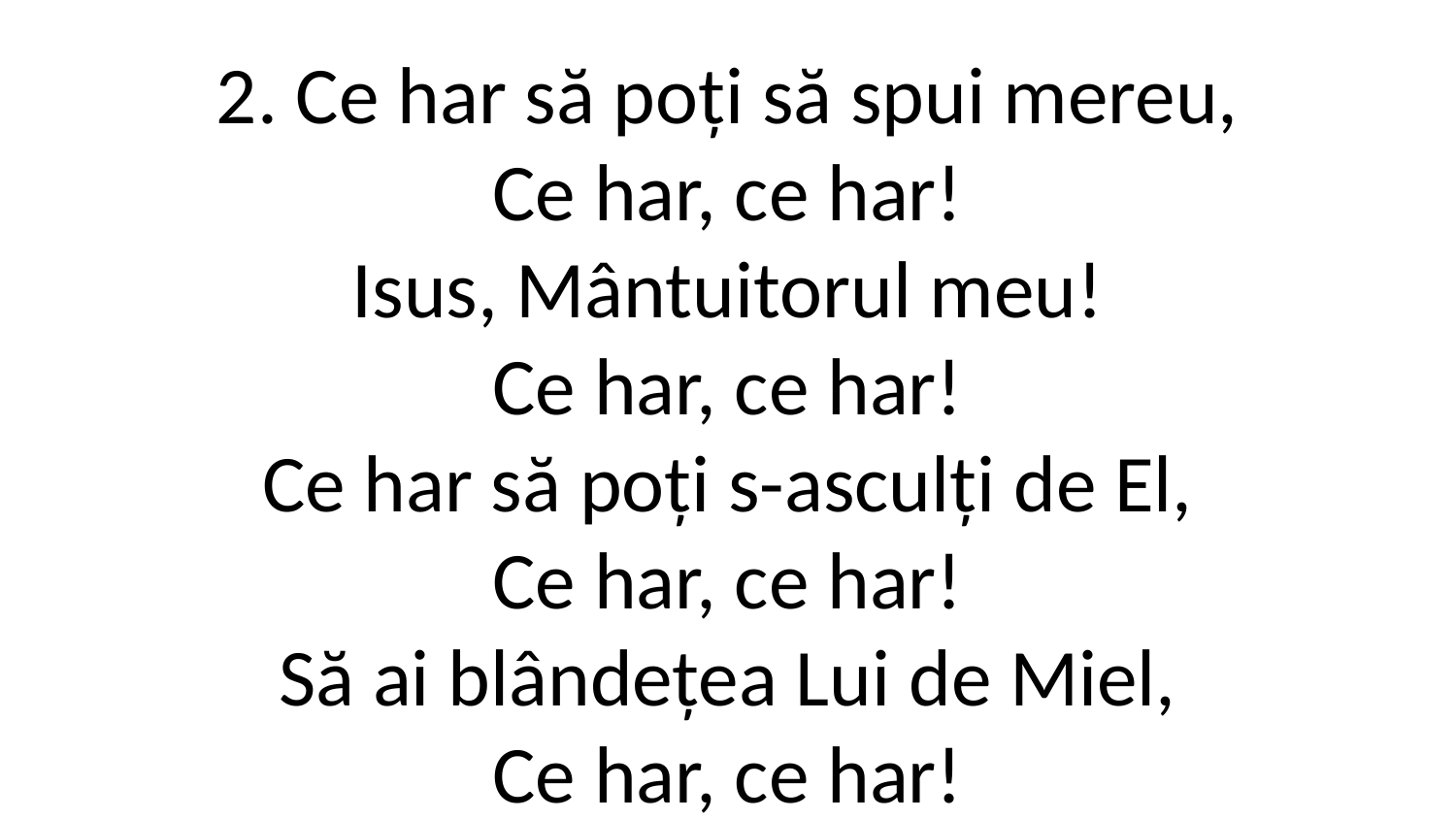

2. Ce har să poți să spui mereu,
Ce har, ce har!
Isus, Mântuitorul meu!
Ce har, ce har!
Ce har să poți s-asculți de El,
Ce har, ce har!
Să ai blândețea Lui de Miel,
Ce har, ce har!